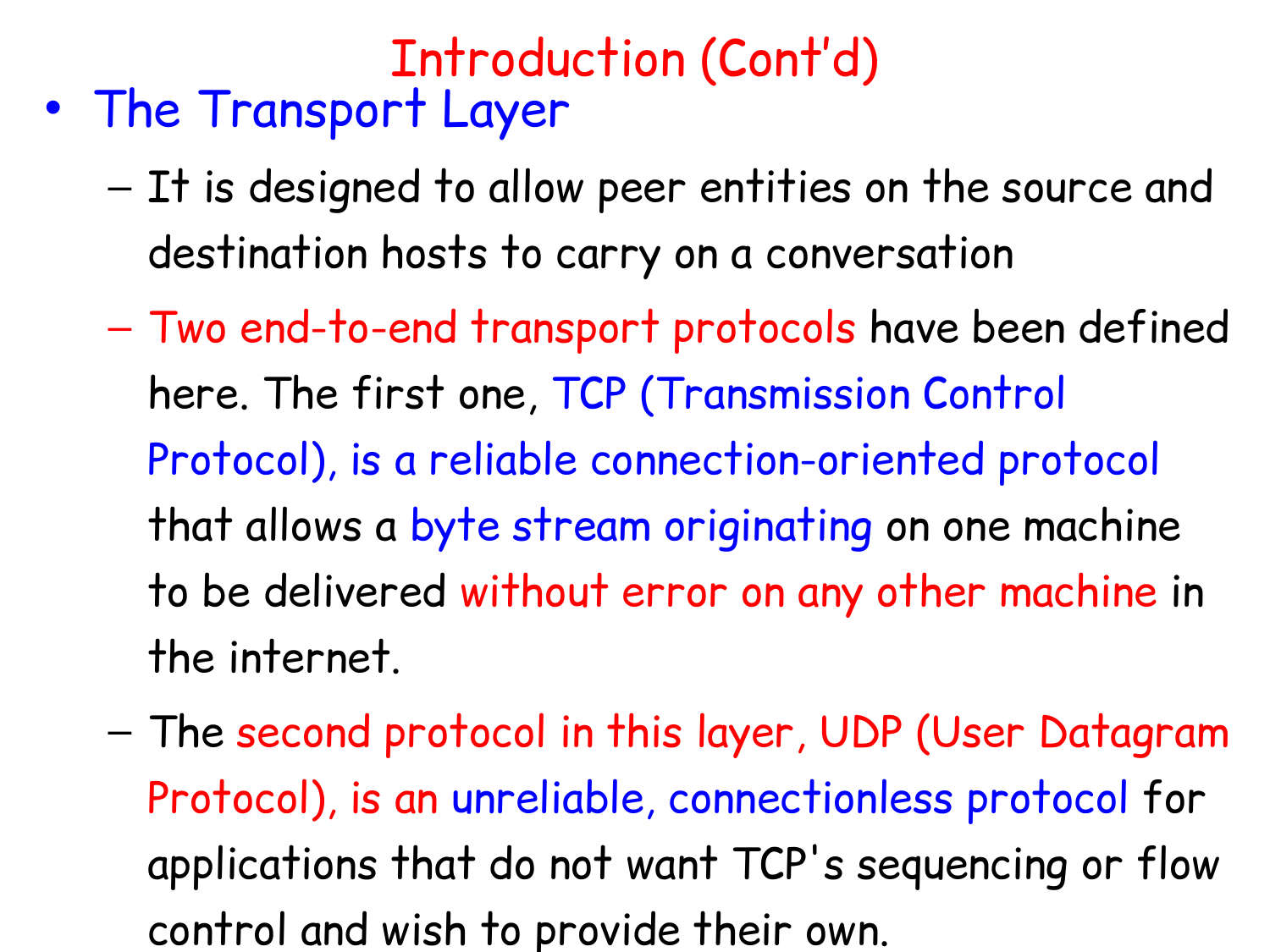

# Introduction (Cont’d)
The Transport Layer
It is designed to allow peer entities on the source and destination hosts to carry on a conversation
Two end-to-end transport protocols have been defined here. The first one, TCP (Transmission Control Protocol), is a reliable connection-oriented protocol that allows a byte stream originating on one machine to be delivered without error on any other machine in the internet.
The second protocol in this layer, UDP (User Datagram Protocol), is an unreliable, connectionless protocol for applications that do not want TCP's sequencing or flow control and wish to provide their own.